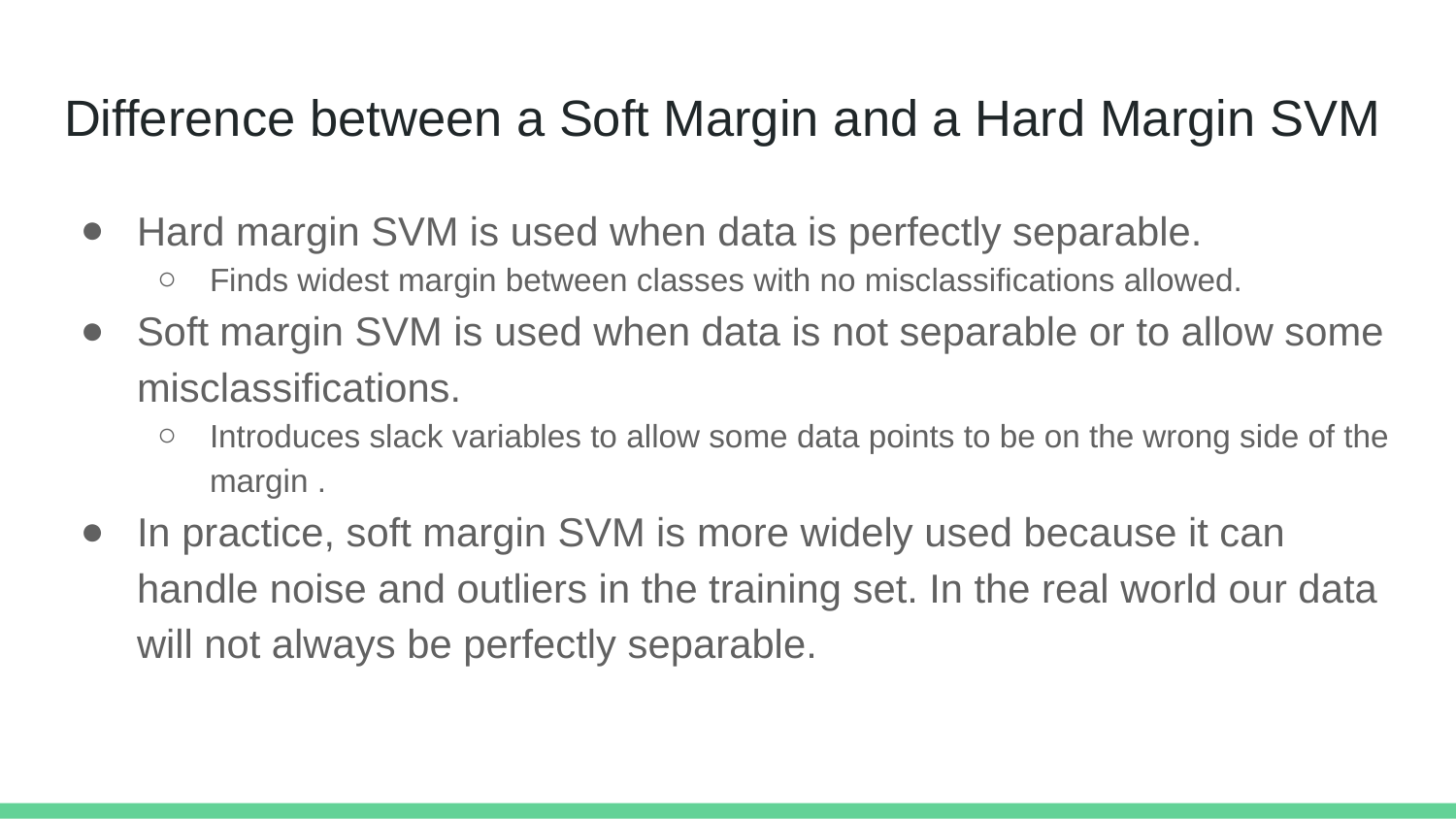

# Difference between a Soft Margin and a Hard Margin SVM
Hard margin SVM is used when data is perfectly separable.
Finds widest margin between classes with no misclassifications allowed.
Soft margin SVM is used when data is not separable or to allow some misclassifications.
Introduces slack variables to allow some data points to be on the wrong side of the margin .
In practice, soft margin SVM is more widely used because it can handle noise and outliers in the training set. In the real world our data will not always be perfectly separable.